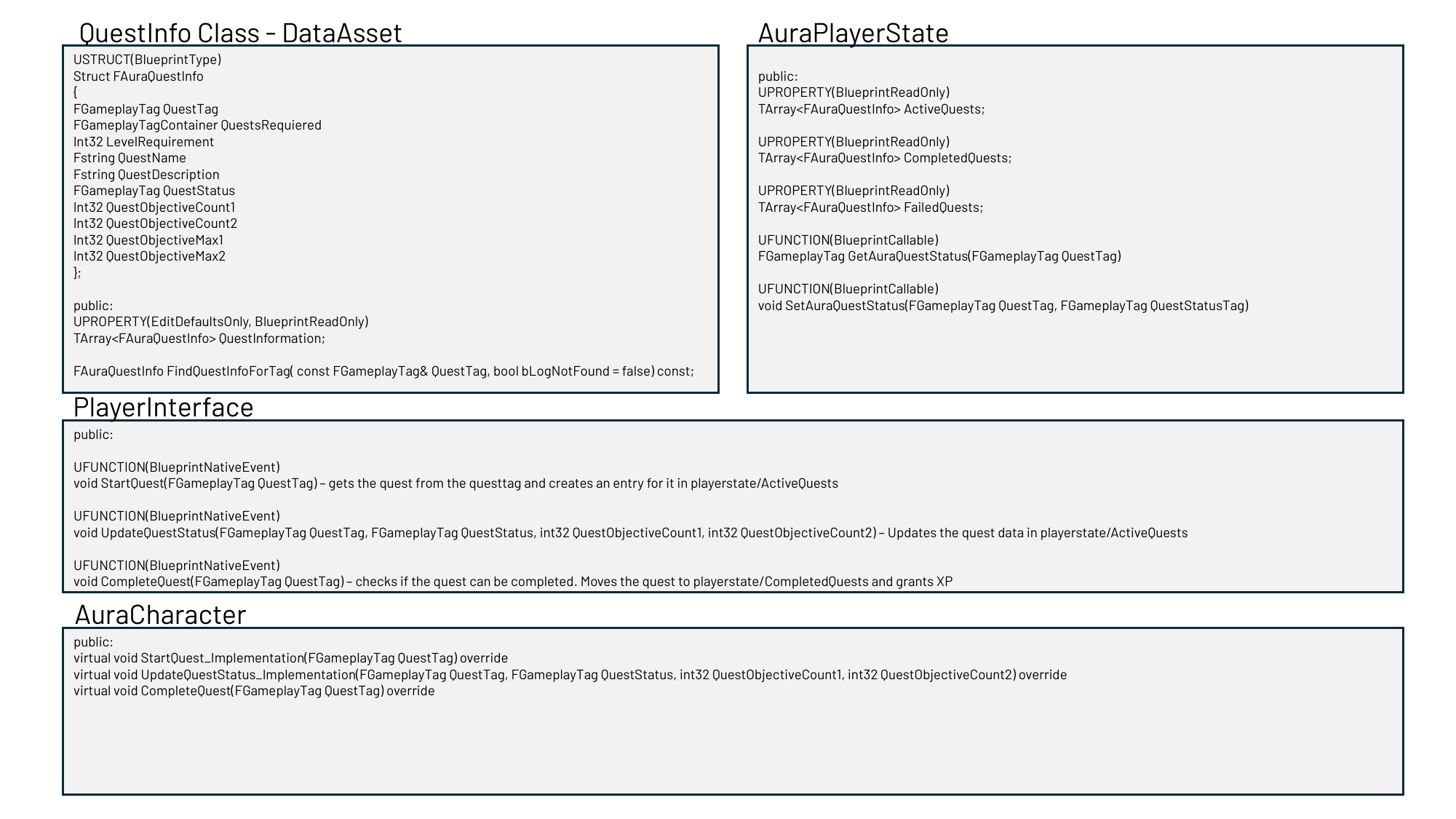

QuestInfo Class - DataAsset
AuraPlayerState
USTRUCT(BlueprintType)
Struct FAuraQuestInfo
{
FGameplayTag QuestTag
FGameplayTagContainer QuestsRequiered
Int32 LevelRequirement
Fstring QuestName
Fstring QuestDescription
FGameplayTag QuestStatus
Int32 QuestObjectiveCount1
Int32 QuestObjectiveCount2
Int32 QuestObjectiveMax1
Int32 QuestObjectiveMax2
};

public:
UPROPERTY(EditDefaultsOnly, BlueprintReadOnly)
TArray<FAuraQuestInfo> QuestInformation;

FAuraQuestInfo FindQuestInfoForTag( const FGameplayTag& QuestTag, bool bLogNotFound = false) const;

public:
UPROPERTY(BlueprintReadOnly)
TArray<FAuraQuestInfo> ActiveQuests;

UPROPERTY(BlueprintReadOnly)
TArray<FAuraQuestInfo> CompletedQuests;

UPROPERTY(BlueprintReadOnly)
TArray<FAuraQuestInfo> FailedQuests;

UFUNCTION(BlueprintCallable)
FGameplayTag GetAuraQuestStatus(FGameplayTag QuestTag)

UFUNCTION(BlueprintCallable)
void SetAuraQuestStatus(FGameplayTag QuestTag, FGameplayTag QuestStatusTag)
PlayerInterface
public:

UFUNCTION(BlueprintNativeEvent)
void StartQuest(FGameplayTag QuestTag) – gets the quest from the questtag and creates an entry for it in playerstate/ActiveQuests

UFUNCTION(BlueprintNativeEvent)
void UpdateQuestStatus(FGameplayTag QuestTag, FGameplayTag QuestStatus, int32 QuestObjectiveCount1, int32 QuestObjectiveCount2) – Updates the quest data in playerstate/ActiveQuests

UFUNCTION(BlueprintNativeEvent)
void CompleteQuest(FGameplayTag QuestTag) – checks if the quest can be completed. Moves the quest to playerstate/CompletedQuests and grants XP

AuraCharacter
public:
virtual void StartQuest_Implementation(FGameplayTag QuestTag) override
virtual void UpdateQuestStatus_Implementation(FGameplayTag QuestTag, FGameplayTag QuestStatus, int32 QuestObjectiveCount1, int32 QuestObjectiveCount2) override
virtual void CompleteQuest(FGameplayTag QuestTag) override